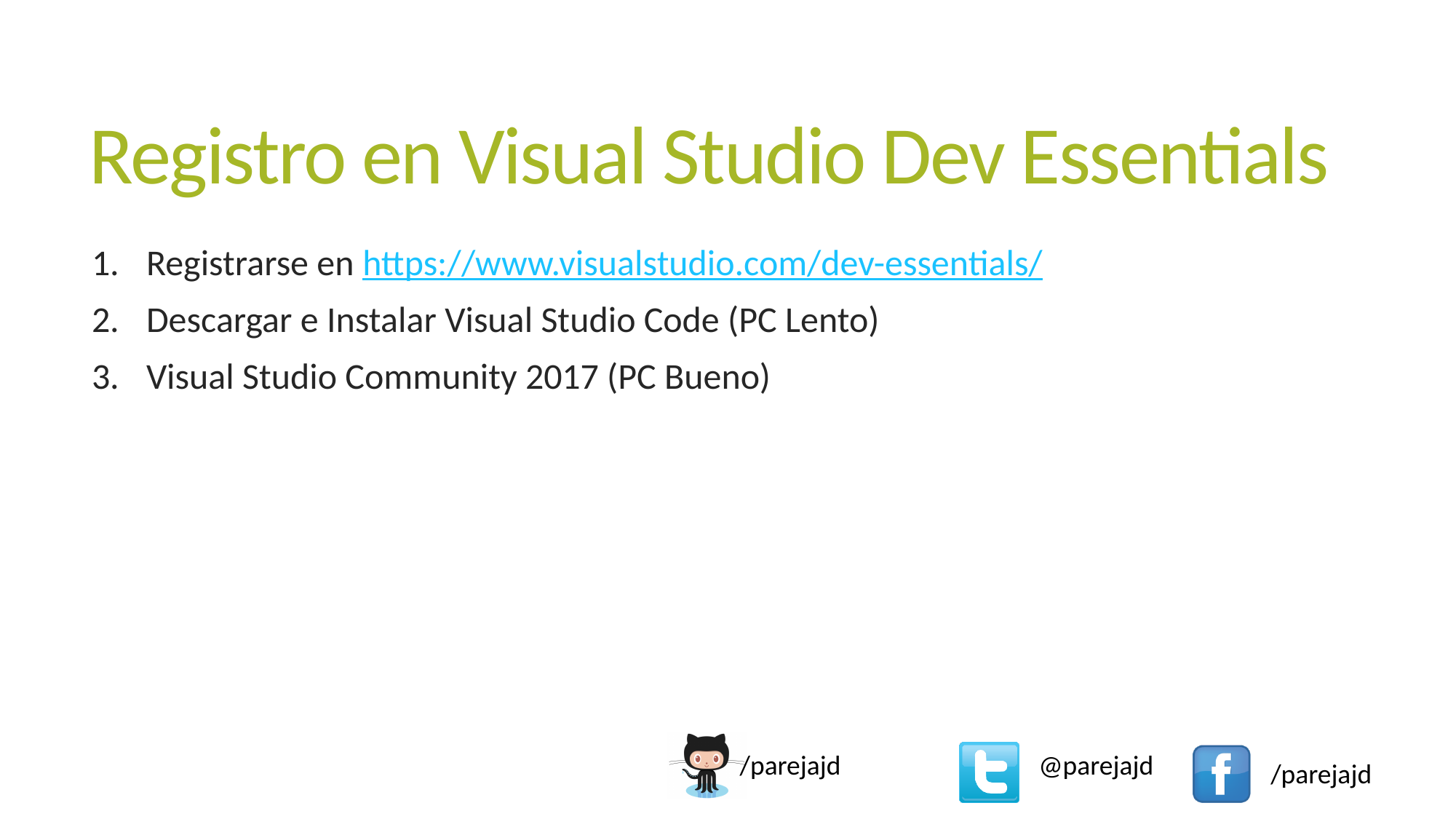

# Registro en Visual Studio Dev Essentials
Registrarse en https://www.visualstudio.com/dev-essentials/
Descargar e Instalar Visual Studio Code (PC Lento)
Visual Studio Community 2017 (PC Bueno)